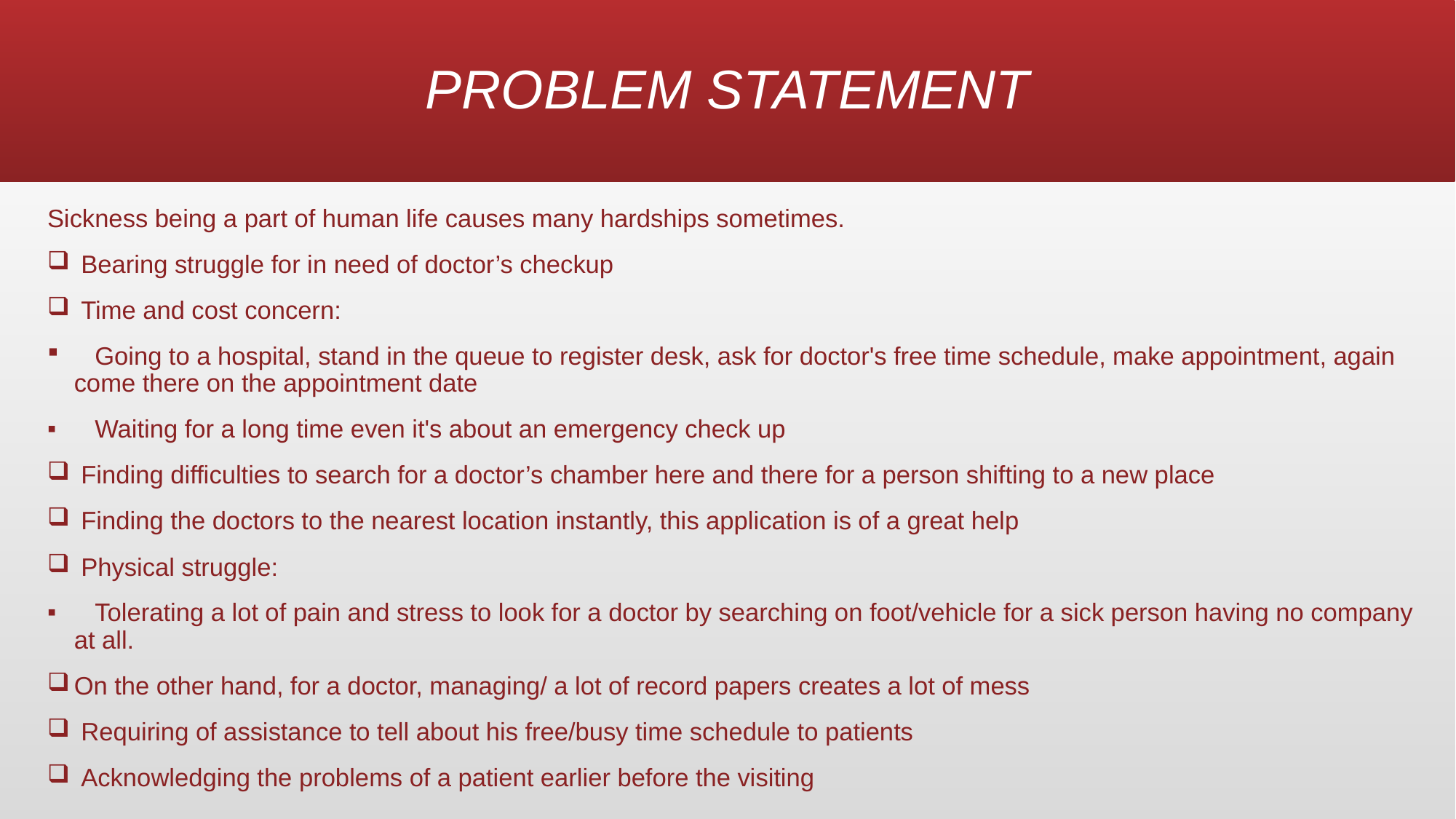

# PROBLEM STATEMENT
Sickness being a part of human life causes many hardships sometimes.
 Bearing struggle for in need of doctor’s checkup
 Time and cost concern:
   Going to a hospital, stand in the queue to register desk, ask for doctor's free time schedule, make appointment, again come there on the appointment date
   Waiting for a long time even it's about an emergency check up
 Finding difficulties to search for a doctor’s chamber here and there for a person shifting to a new place
 Finding the doctors to the nearest location instantly, this application is of a great help
 Physical struggle:
   Tolerating a lot of pain and stress to look for a doctor by searching on foot/vehicle for a sick person having no company at all.
On the other hand, for a doctor, managing/ a lot of record papers creates a lot of mess
 Requiring of assistance to tell about his free/busy time schedule to patients
 Acknowledging the problems of a patient earlier before the visiting